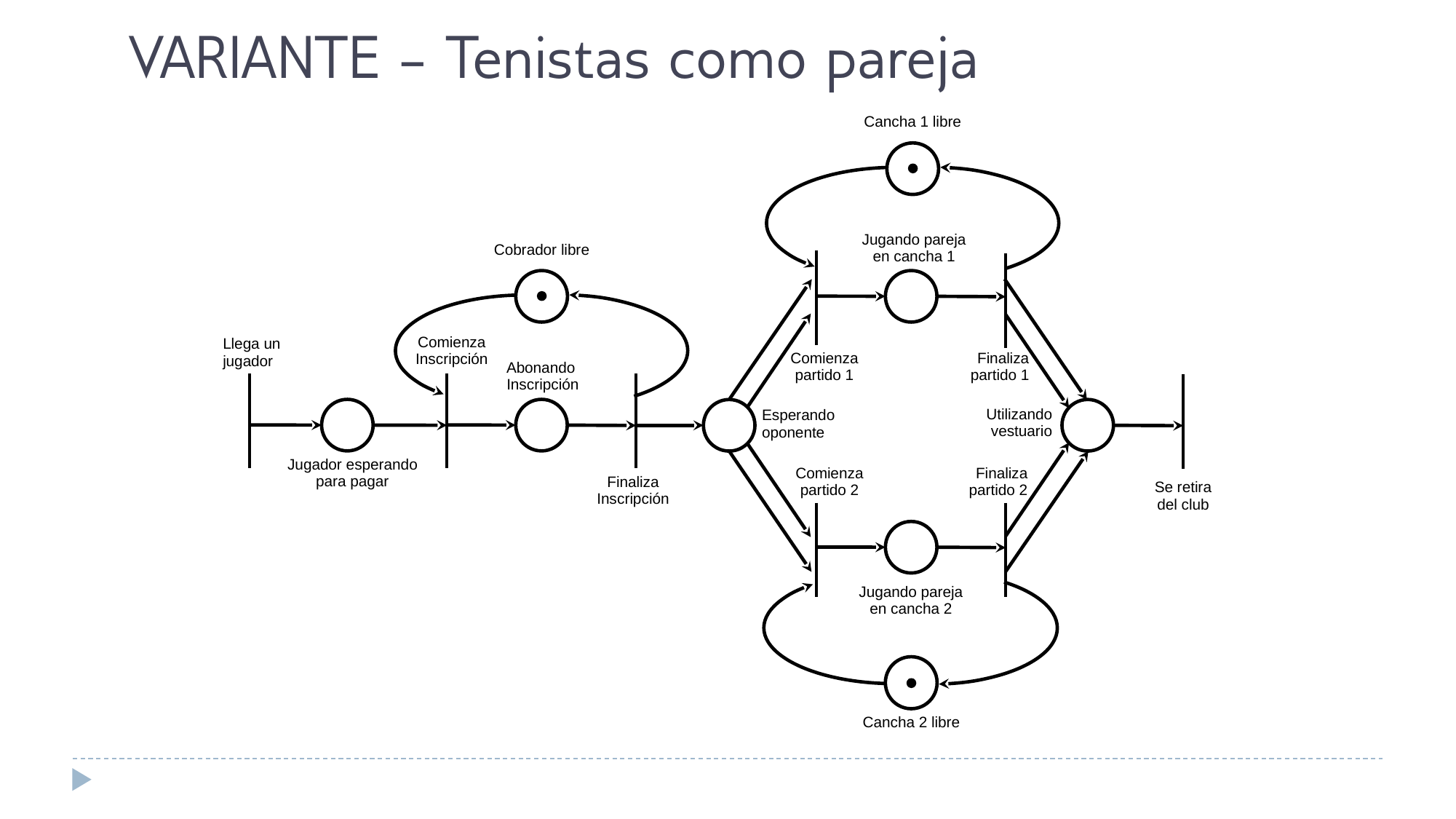

VARIANTE – Tenistas como pareja

Cancha 1 libre

Jugando pareja en cancha 1

Cobrador libre

Llega un
jugador
Comienza partido 1
Finaliza partido 1

Utilizando vestuario

Esperando oponente
Jugador esperando para pagar
Comienza partido 2
Finaliza partido 2
Se retira
del club

Jugando pareja en cancha 2

Cancha 2 libre

Comienza Inscripción
Abonando
Inscripción
Finaliza
Inscripción